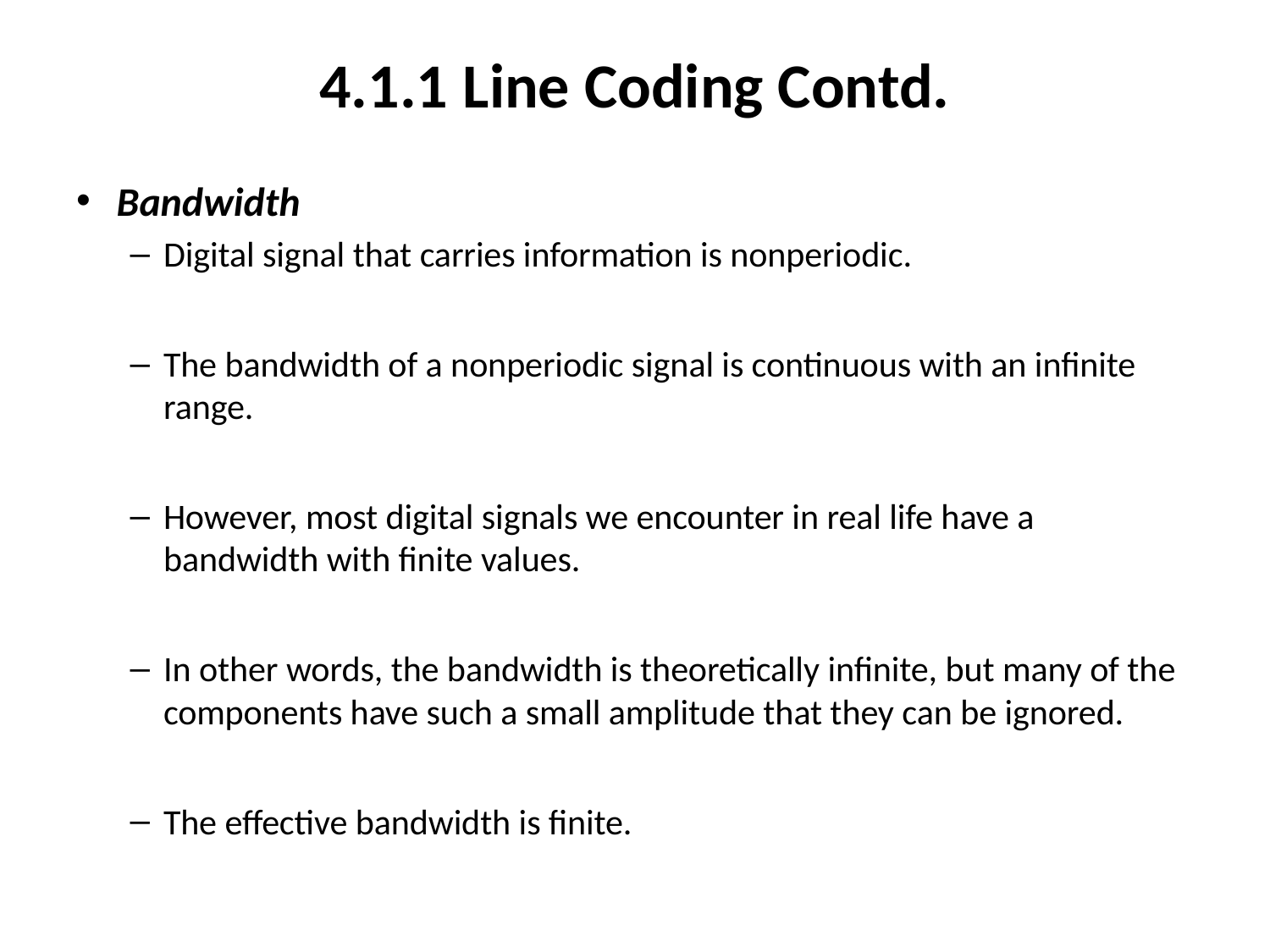

# 4.1.1 Line Coding Contd.
Bandwidth
Digital signal that carries information is nonperiodic.

The bandwidth of a nonperiodic signal is continuous with an infinite range.

However, most digital signals we encounter in real life have a bandwidth with finite values.

In other words, the bandwidth is theoretically infinite, but many of the components have such a small amplitude that they can be ignored.

The effective bandwidth is finite.